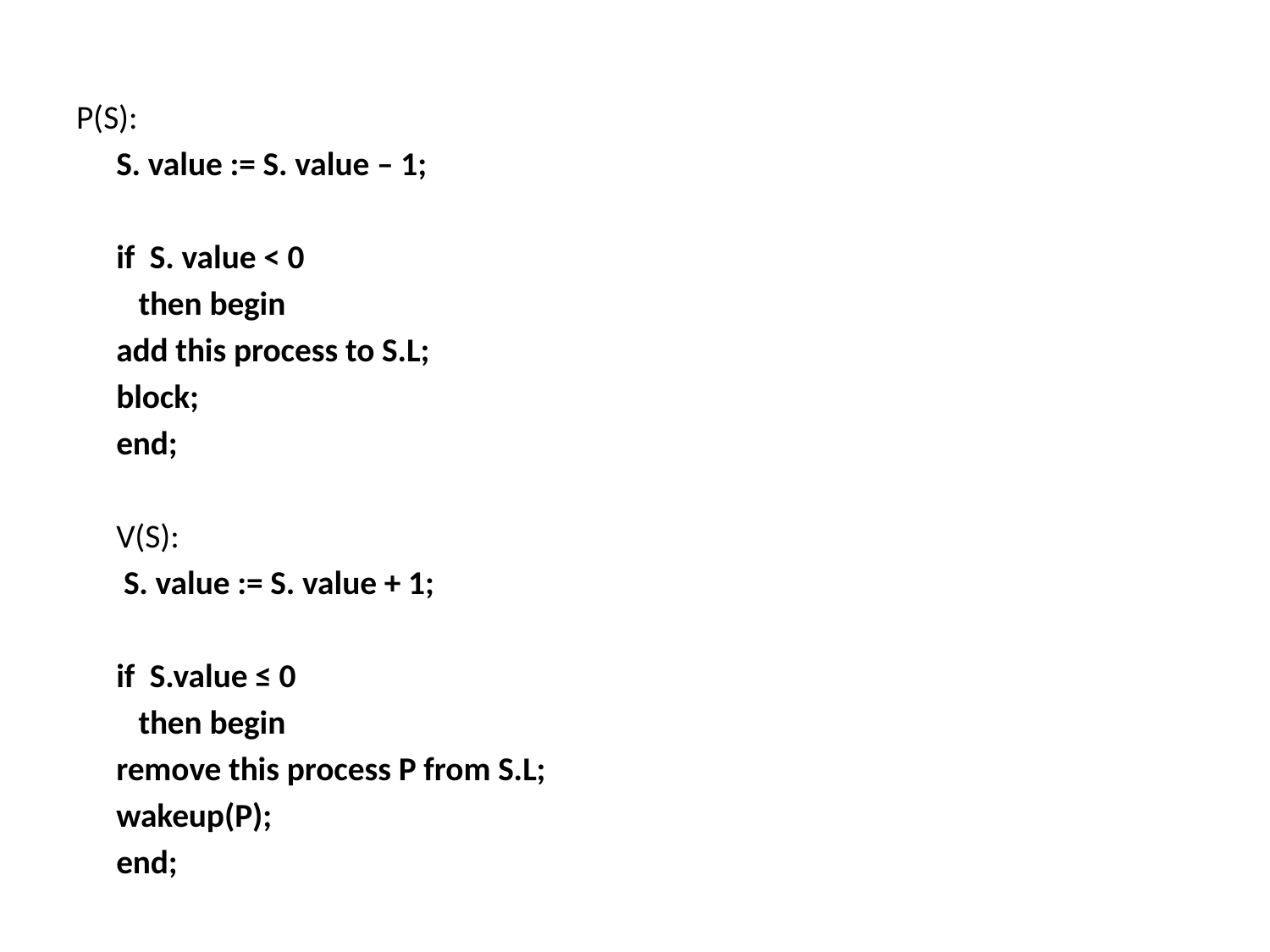

P(S):
		S. value := S. value – 1;

		if  S. value < 0
		   then begin
			add this process to S.L;
			block;
		end;

	V(S):
		 S. value := S. value + 1;

		if  S.value ≤ 0
		   then begin
			remove this process P from S.L;
			wakeup(P);
		end;